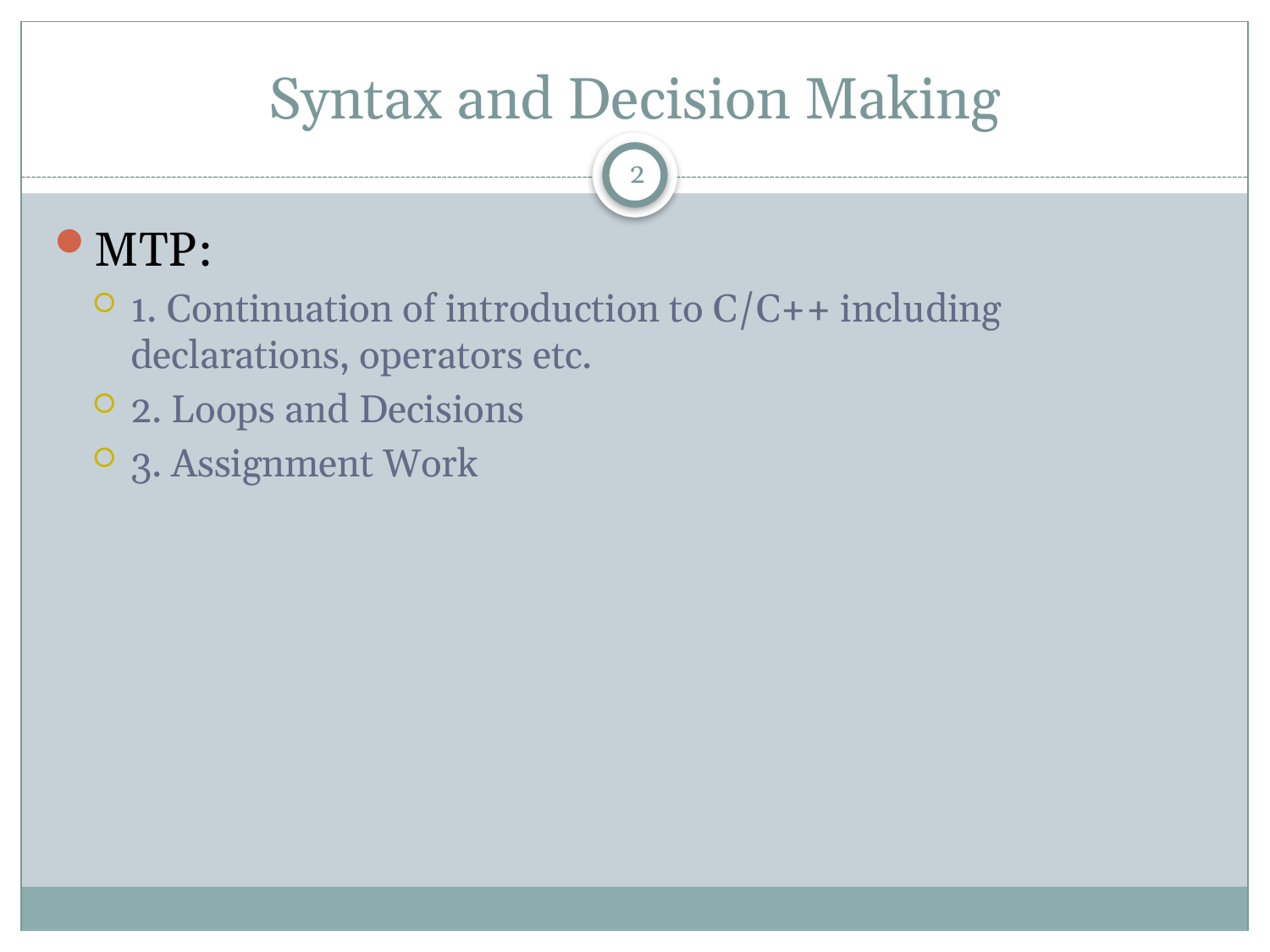

# Syntax and Decision Making
2
MTP:
1. Continuation of introduction to C/C++ including declarations, operators etc.
2. Loops and Decisions
3. Assignment Work